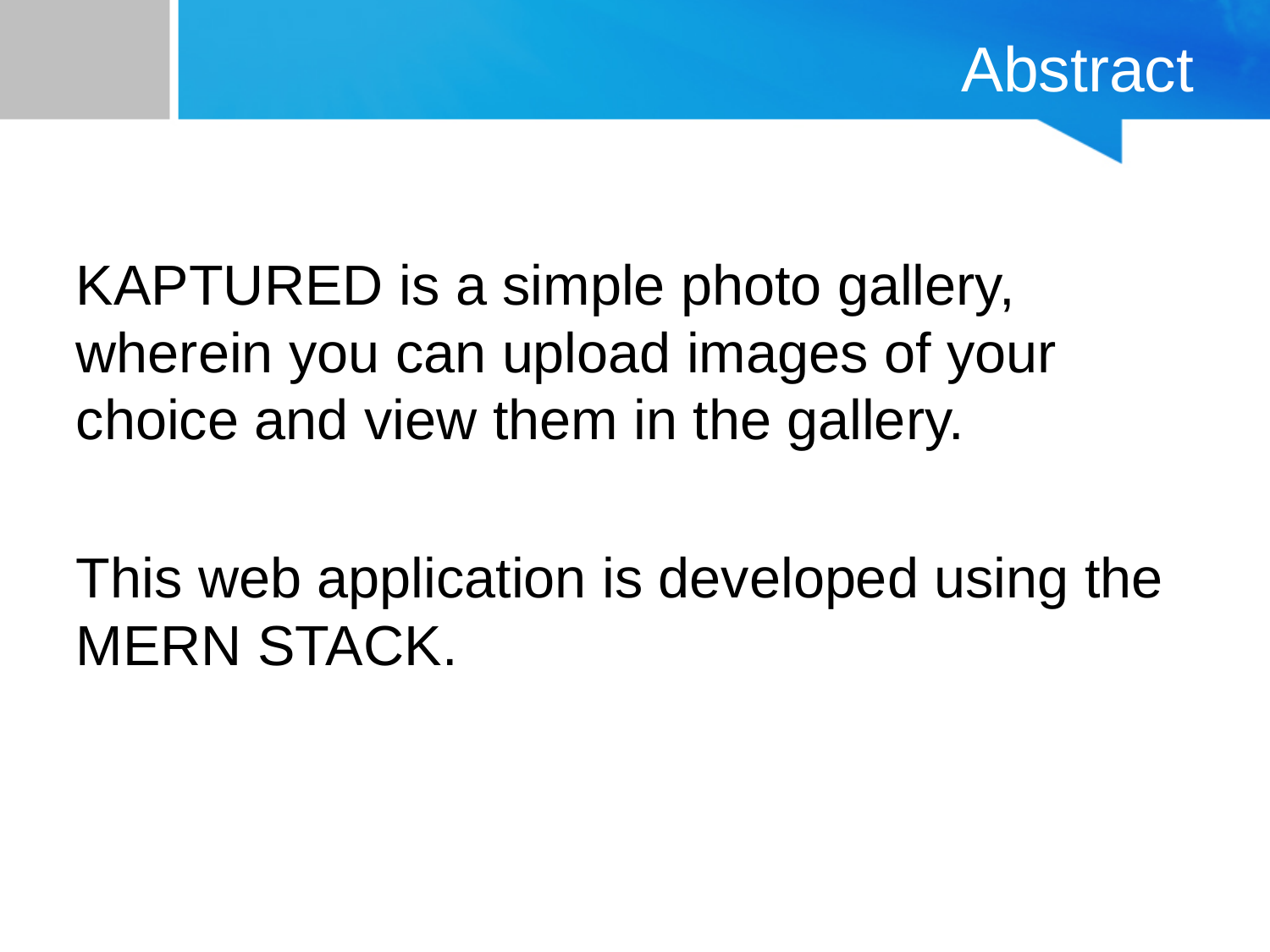

# Abstract

KAPTURED is a simple photo gallery, wherein you can upload images of your choice and view them in the gallery.

This web application is developed using the MERN STACK.